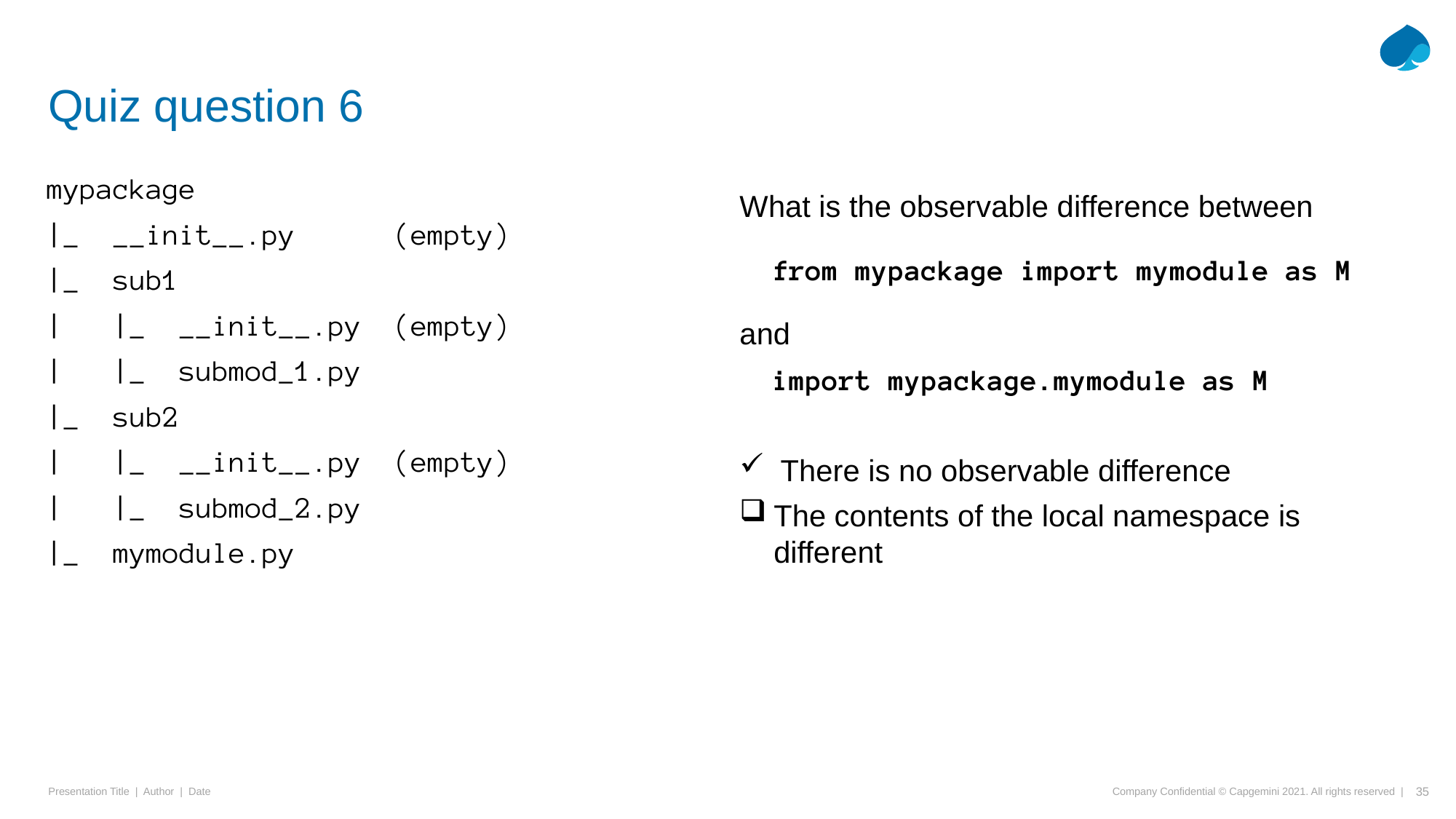

# Quiz question 6
mypackage
|_  __init__.py      (empty)
|_  sub1
|   |_  __init__.py  (empty)
|   |_  submod_1.py
|_  sub2
|   |_  __init__.py  (empty)
|   |_  submod_2.py
|_  mymodule.py

What is the observable difference between
  from mypackage import mymodule as M
and
  import mypackage.mymodule as M

There is no observable difference
The contents of the local namespace is different